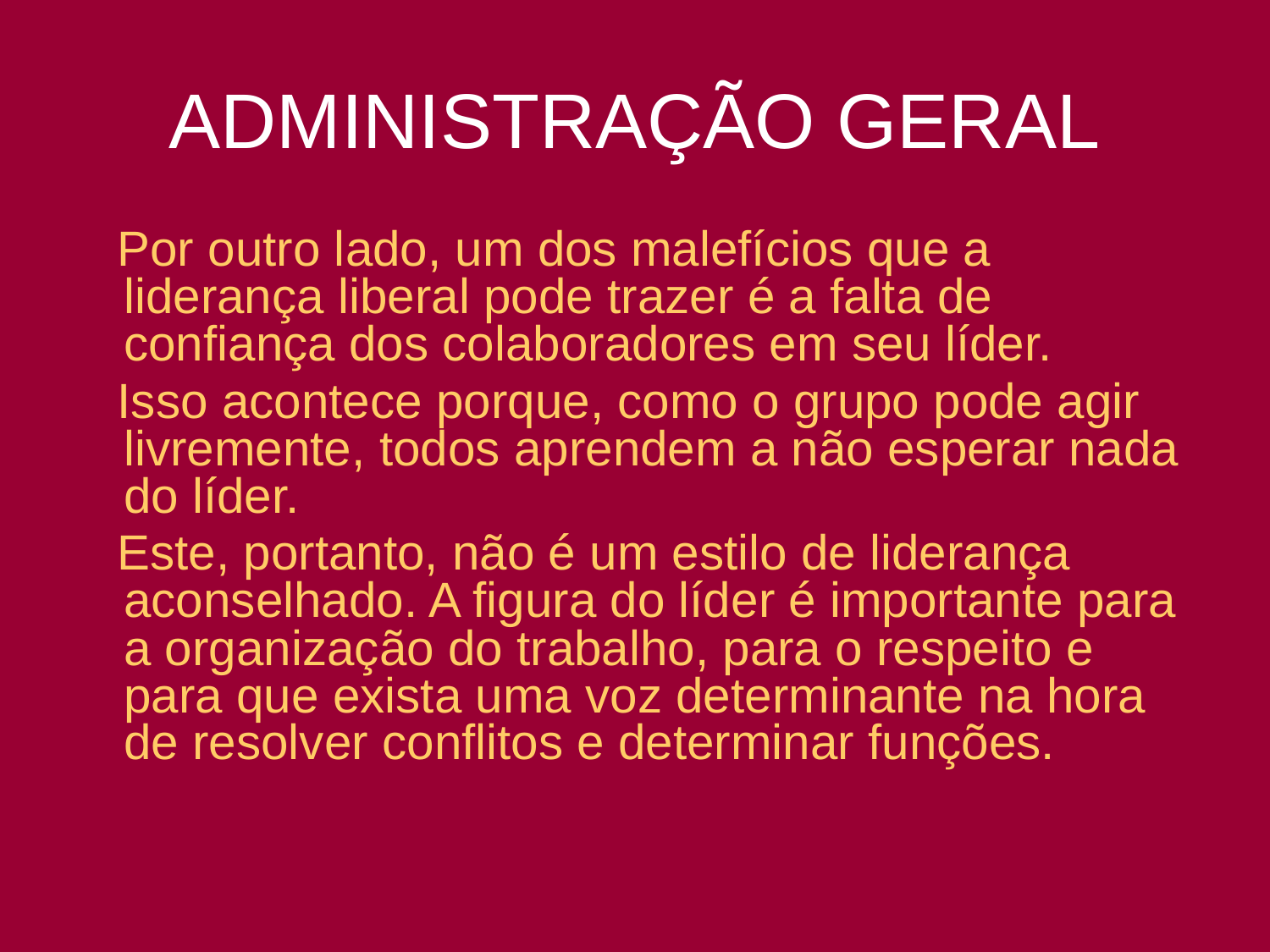

# ADMINISTRAÇÃO GERAL
   Por outro lado, um dos malefícios que a     liderança liberal pode trazer é a falta de confiança dos colaboradores em seu líder.
   Isso acontece porque, como o grupo pode agir livremente, todos aprendem a não esperar nada do líder.
   Este, portanto, não é um estilo de liderança aconselhado. A figura do líder é importante para a organização do trabalho, para o respeito e para que exista uma voz determinante na hora de resolver conflitos e determinar funções.